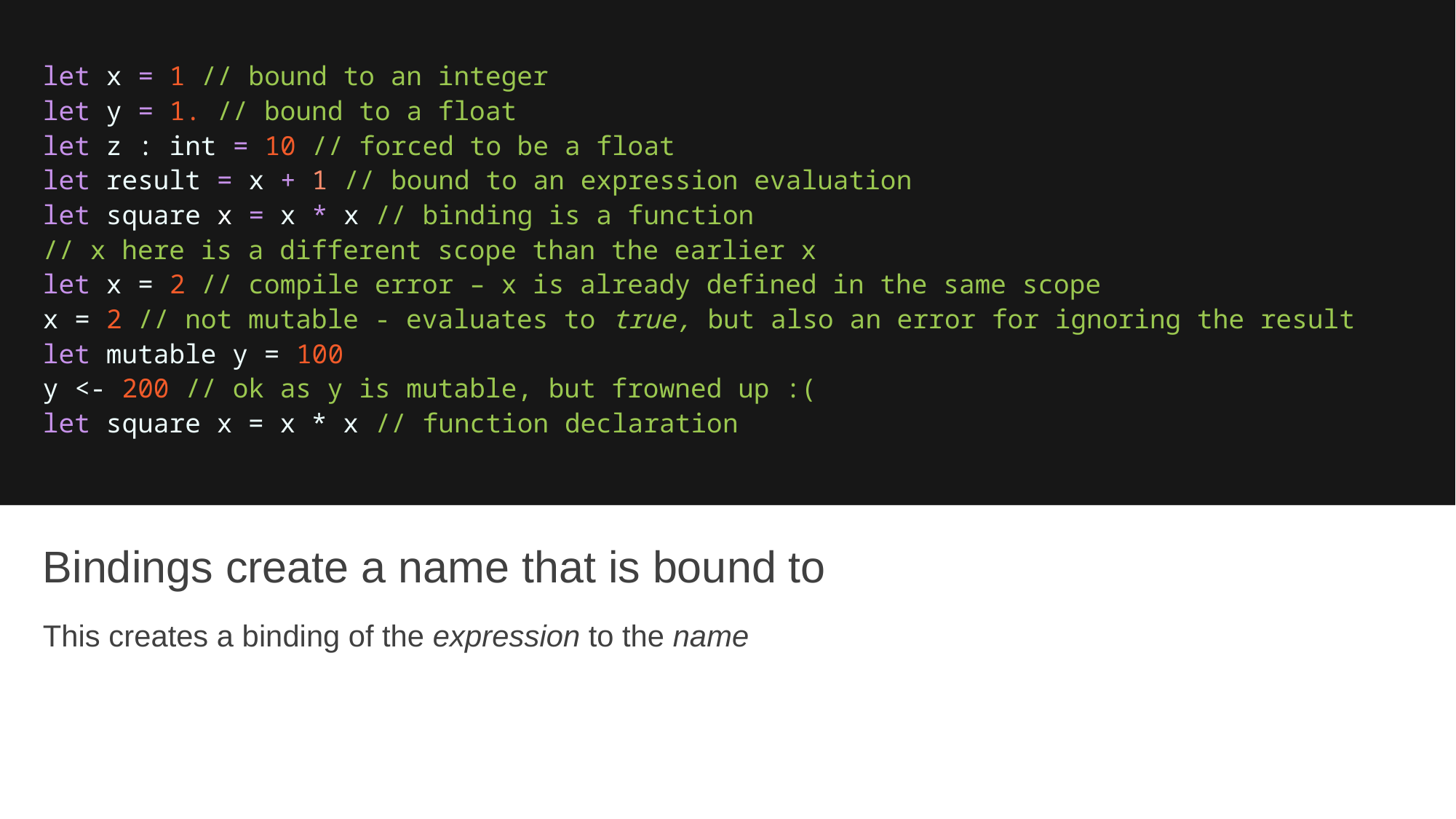

let x = 1 // bound to an integer
let y = 1. // bound to a float
let z : int = 10 // forced to be a float
let result = x + 1 // bound to an expression evaluation
let square x = x * x // binding is a function
// x here is a different scope than the earlier x
let x = 2 // compile error – x is already defined in the same scope
x = 2 // not mutable - evaluates to true, but also an error for ignoring the result
let mutable y = 100
y <- 200 // ok as y is mutable, but frowned up :(
let square x = x * x // function declaration

# Bindings create a name that is bound to
This creates a binding of the expression to the name